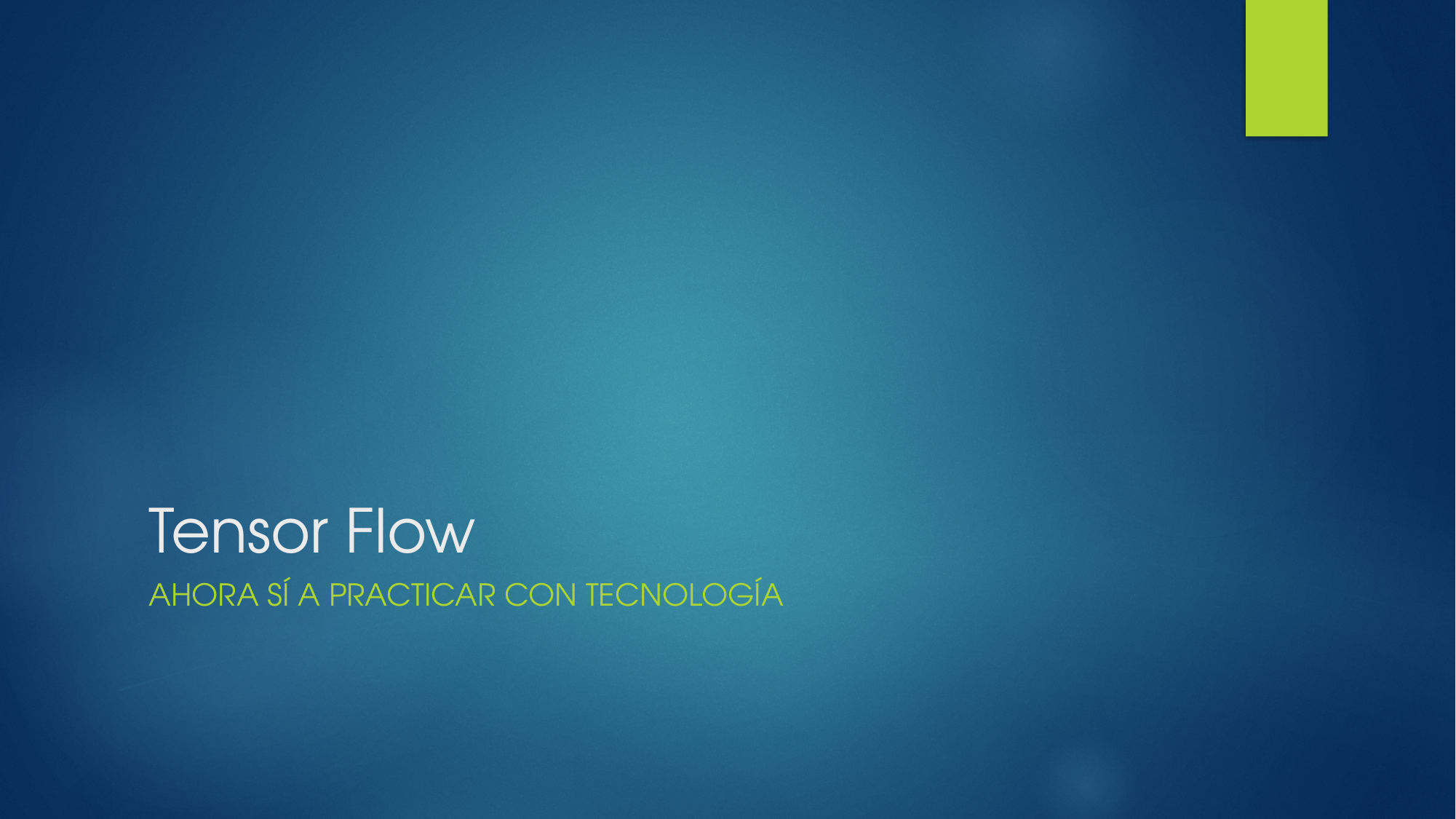

# Tensor Flow
Ahora sí a practicar con tecnología